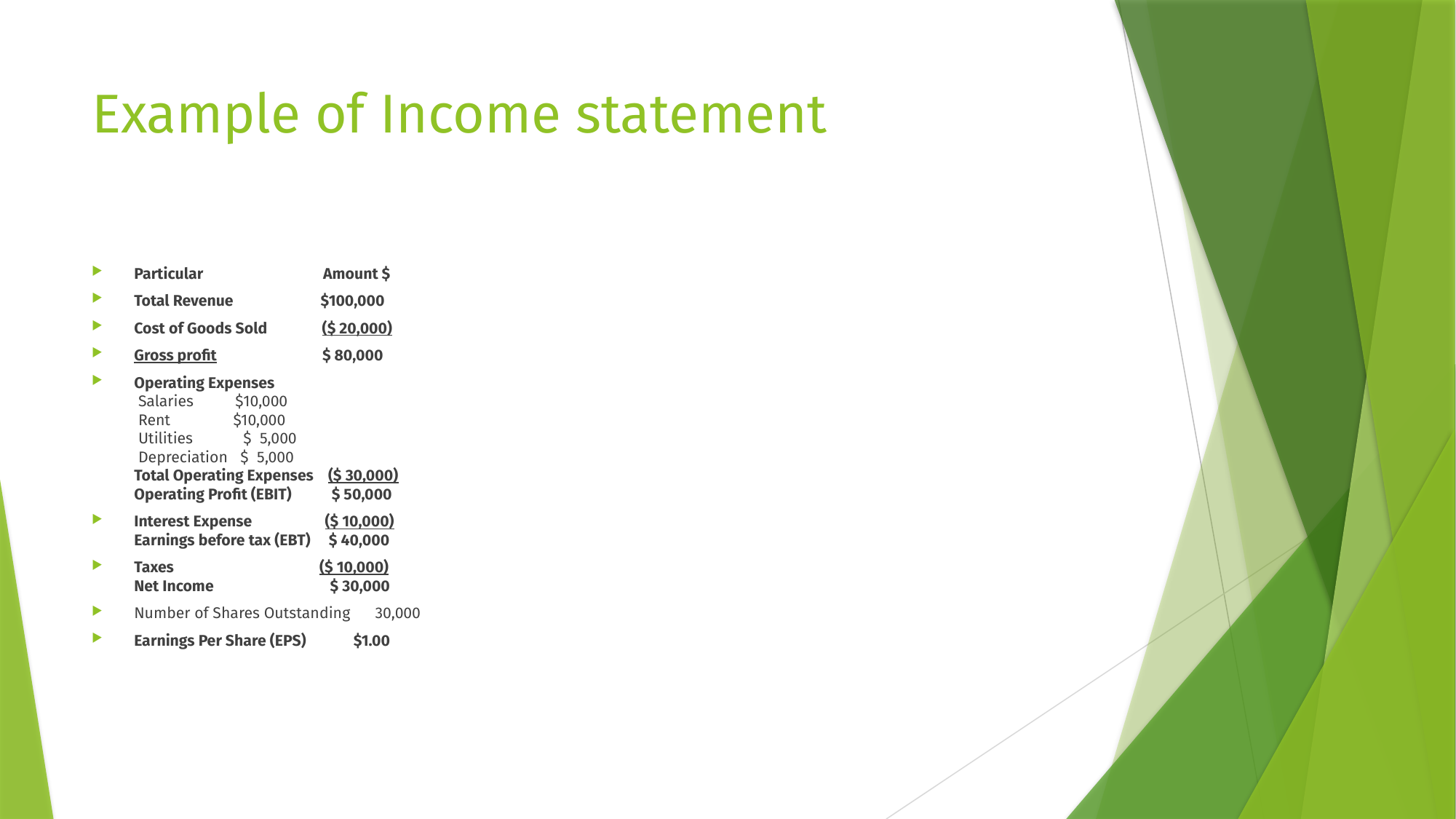

# Example of Income statement
Particular                                 Amount $
Total Revenue                        $100,000
Cost of Goods Sold               ($ 20,000)
Gross profit                             $ 80,000
Operating Expenses      
 Salaries          $10,000    
 Rent               $10,000
 Utilities            $  5,000
 Depreciation   $  5,000
Total Operating Expenses    ($ 30,000)
Operating Profit (EBIT)           $ 50,000
Interest Expense                    ($ 10,000)
Earnings before tax (EBT)     $ 40,000
Taxes                                        ($ 10,000)
Net Income                                $ 30,000
Number of Shares Outstanding      30,000
Earnings Per Share (EPS)             $1.00